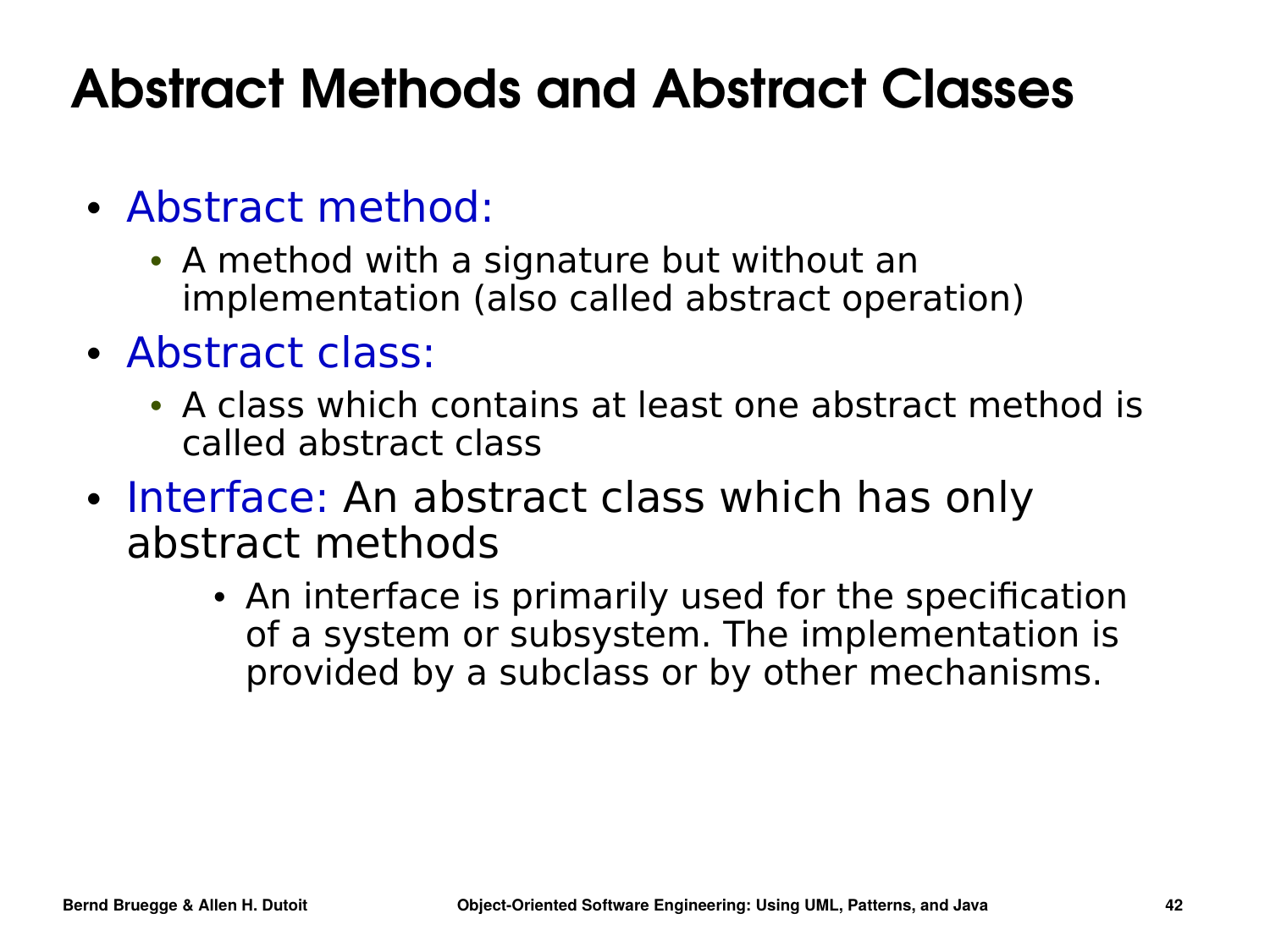

# Abstract Methods and Abstract Classes
Abstract method:
A method with a signature but without an implementation (also called abstract operation)
Abstract class:
A class which contains at least one abstract method is called abstract class
Interface: An abstract class which has only abstract methods
An interface is primarily used for the specification of a system or subsystem. The implementation is provided by a subclass or by other mechanisms.